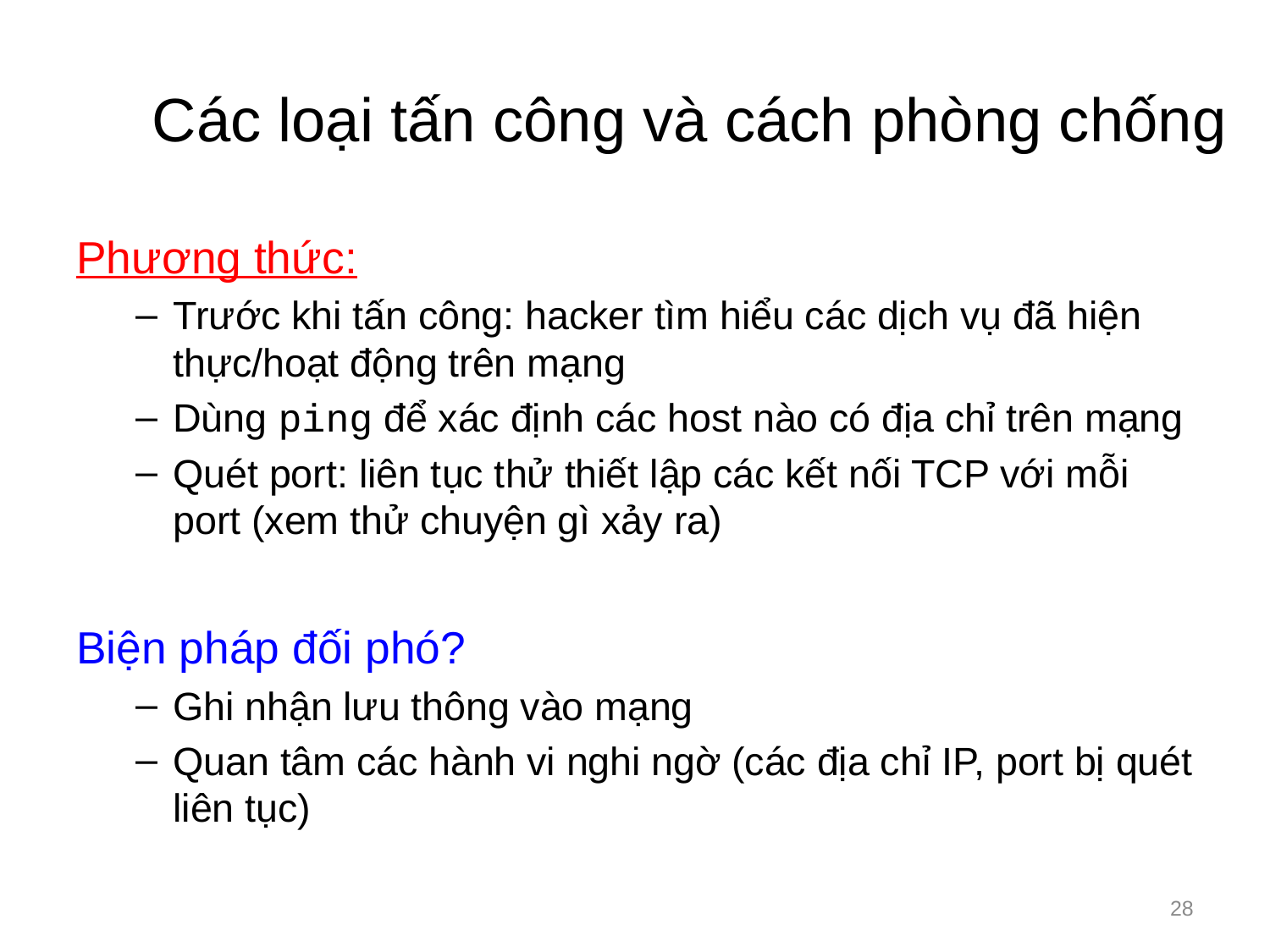

# Các loại tấn công và cách phòng chống
Phương thức:
Trước khi tấn công: hacker tìm hiểu các dịch vụ đã hiện thực/hoạt động trên mạng
Dùng ping để xác định các host nào có địa chỉ trên mạng
Quét port: liên tục thử thiết lập các kết nối TCP với mỗi port (xem thử chuyện gì xảy ra)

Biện pháp đối phó?
Ghi nhận lưu thông vào mạng
Quan tâm các hành vi nghi ngờ (các địa chỉ IP, port bị quét liên tục)

28